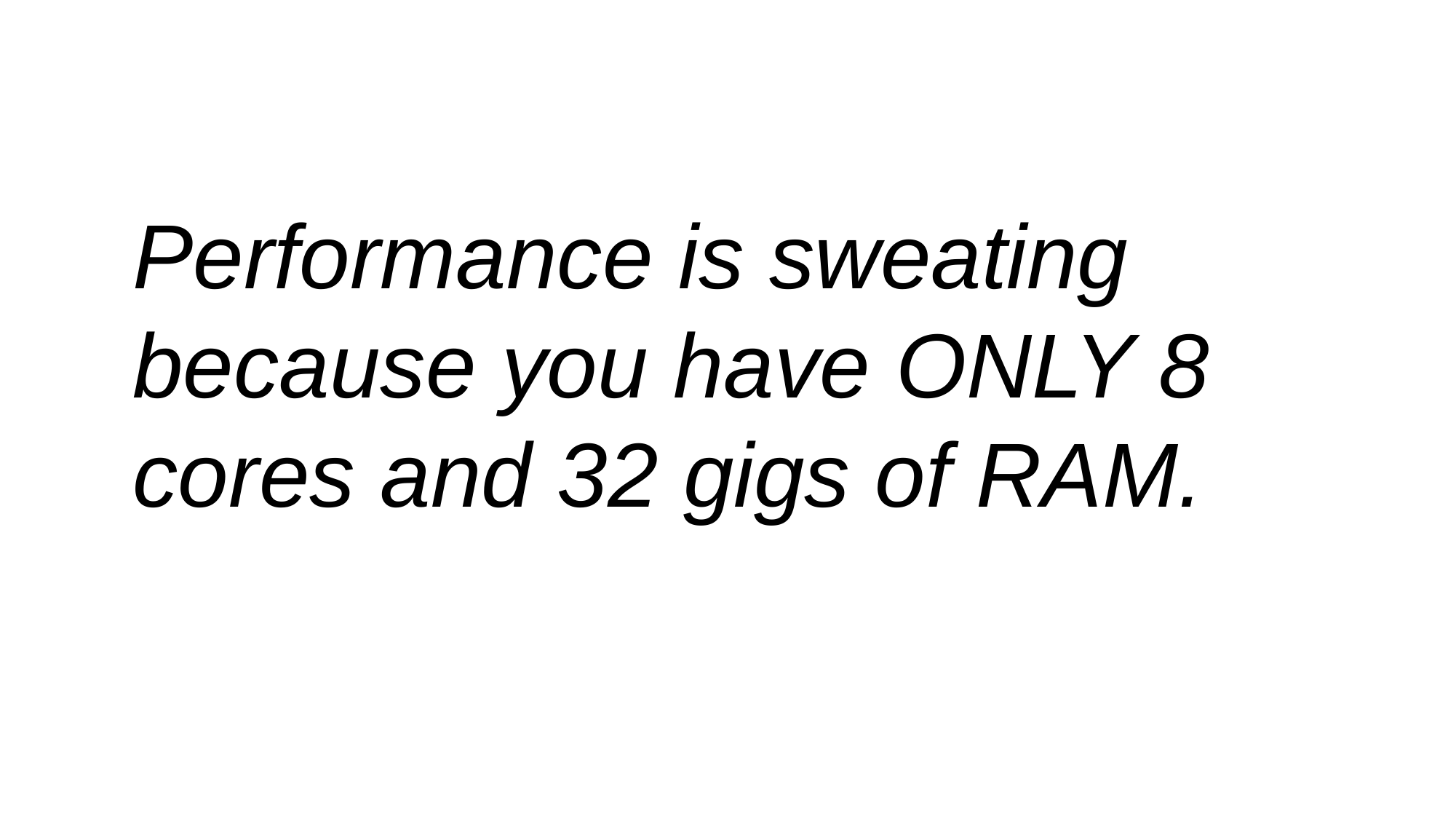

Performance is sweating because you have ONLY 8 cores and 32 gigs of RAM.